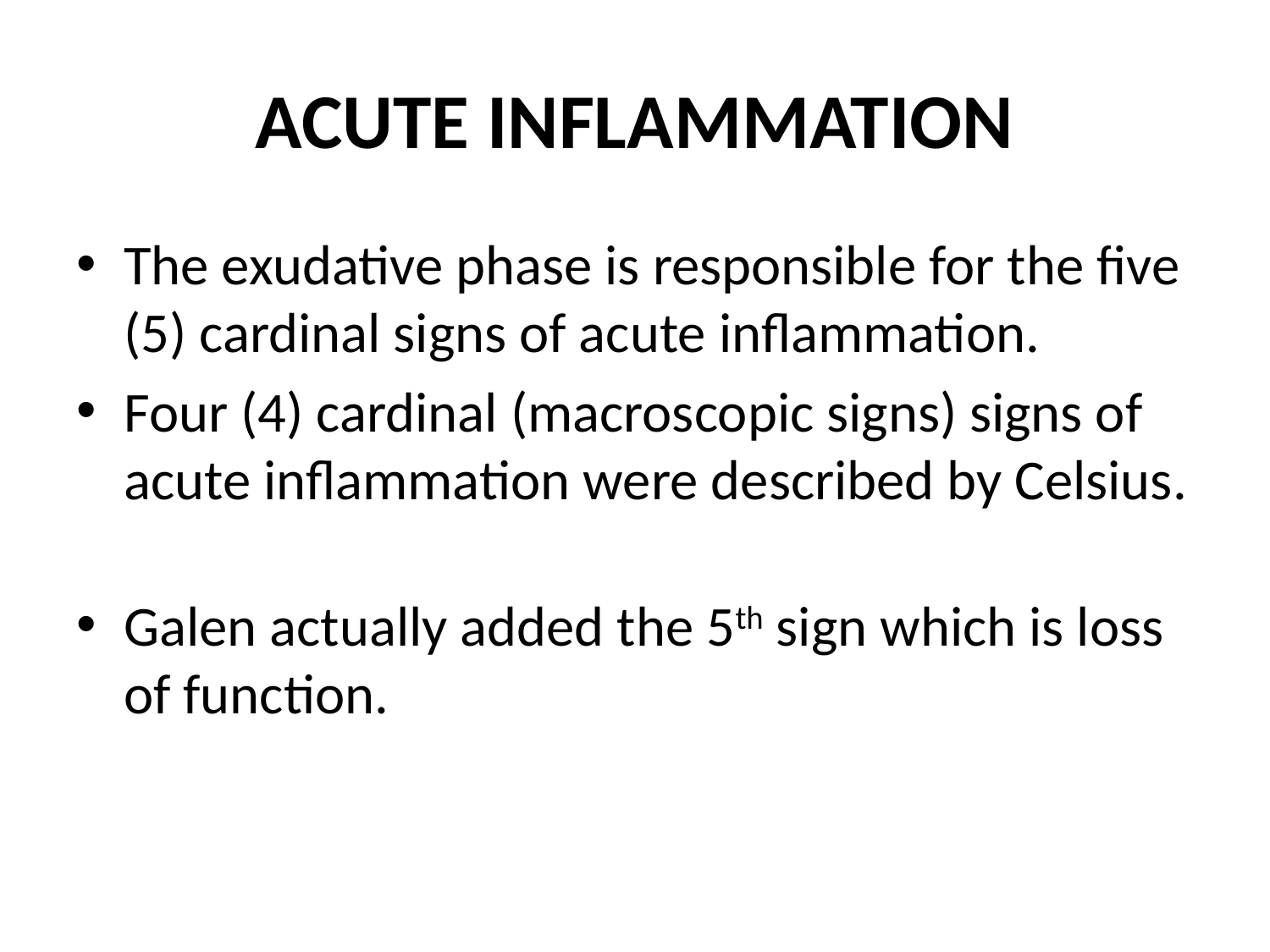

# ACUTE INFLAMMATION
The exudative phase is responsible for the five (5) cardinal signs of acute inflammation.
Four (4) cardinal (macroscopic signs) signs of acute inflammation were described by Celsius.
Galen actually added the 5th sign which is loss of function.